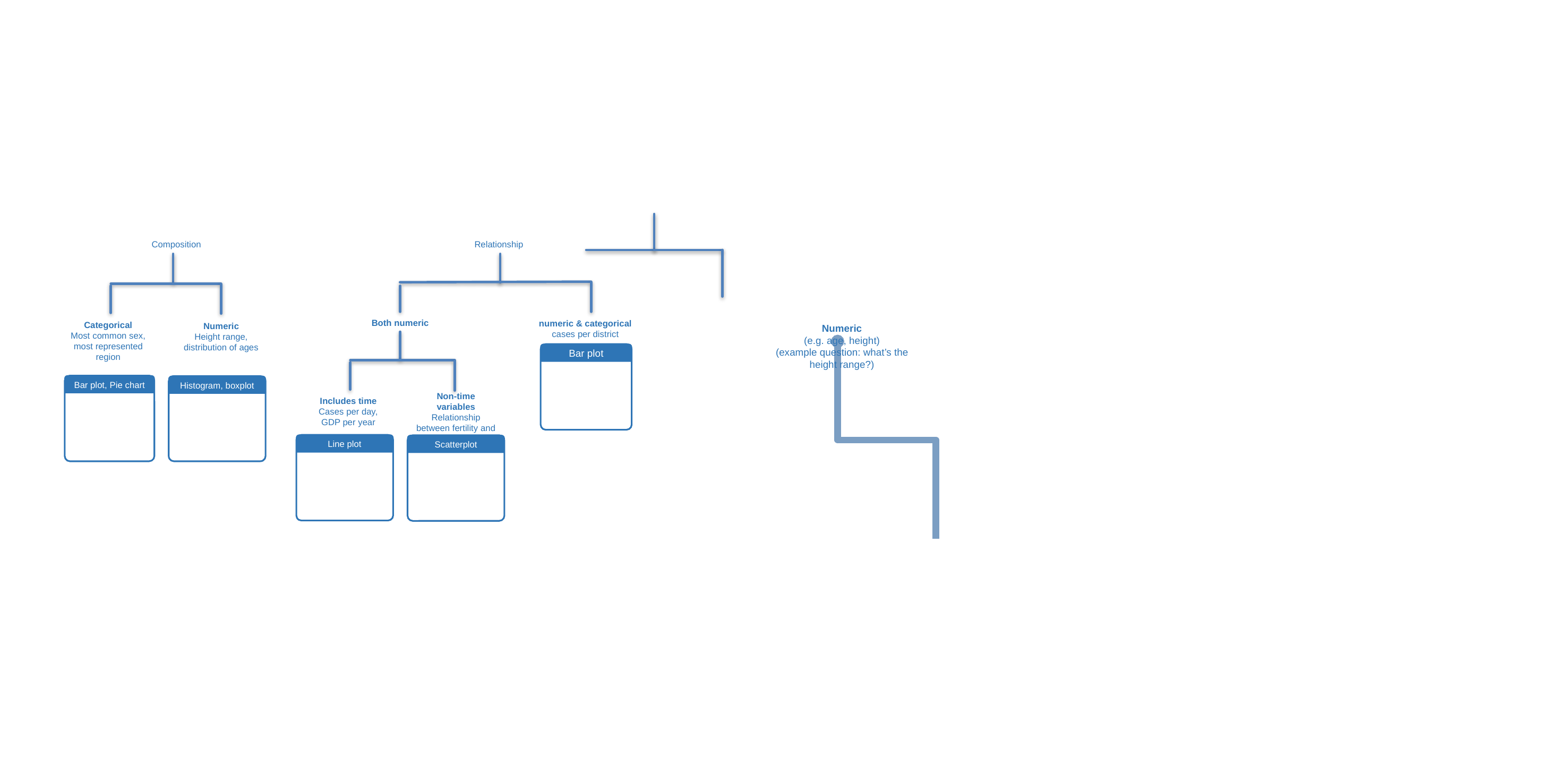

Composition
Relationship
Both numeric
numeric & categorical
cases per district

Categorical
Most common sex,
most represented region
Numeric
Height range,
distribution of ages
Numeric
(e.g. age, height)
(example question: what’s the height range?)

Bar plot

Bar plot, Pie chart

Histogram, boxplot
Non-time variables
Relationship between fertility and life expectancy
Includes time
Cases per day,
GDP per year

Line plot

Scatterplot